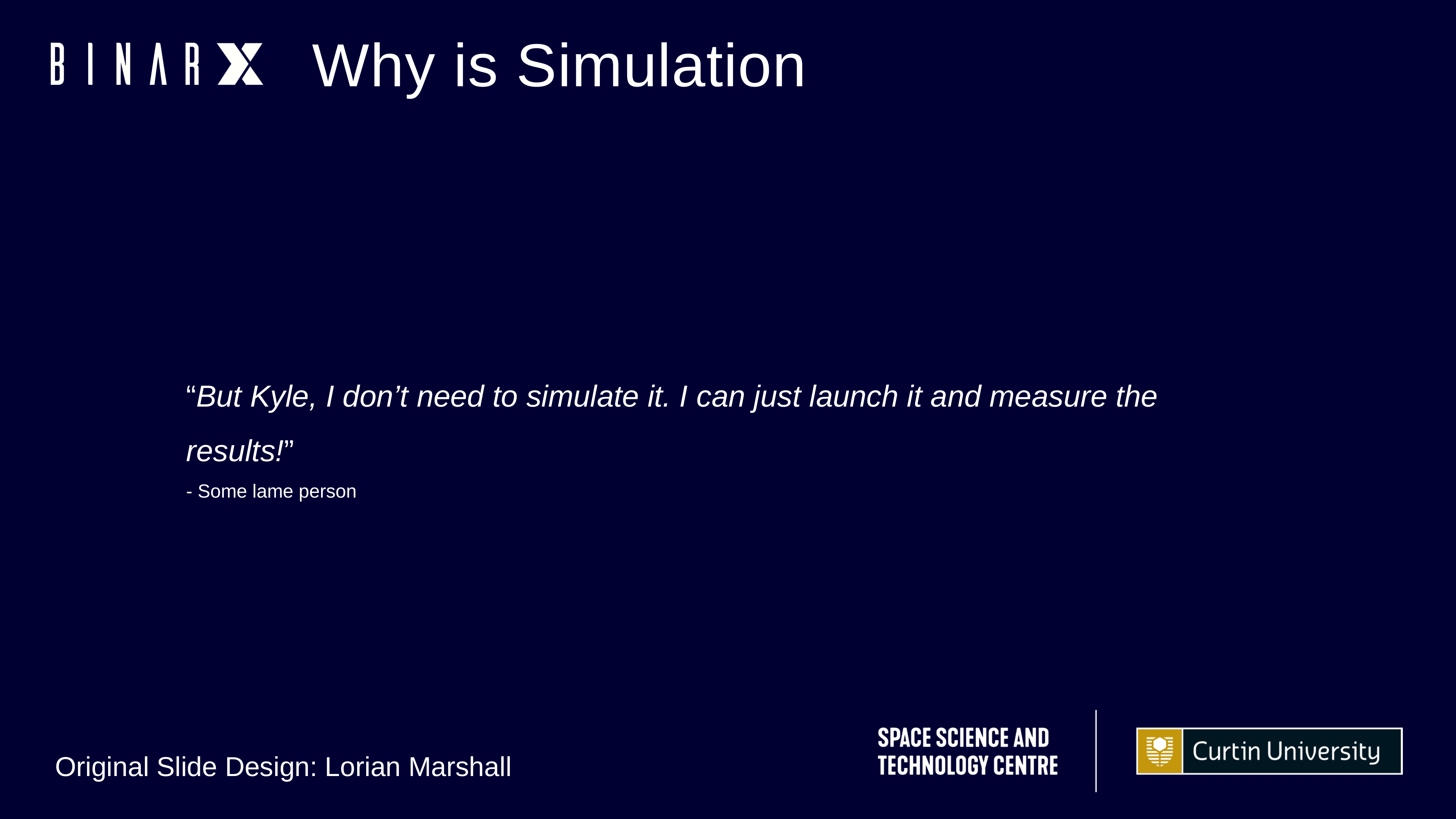

Why is Simulation
“But Kyle, I don’t need to simulate it. I can just launch it and measure the results!”
- Some lame person
Original Slide Design: Lorian Marshall